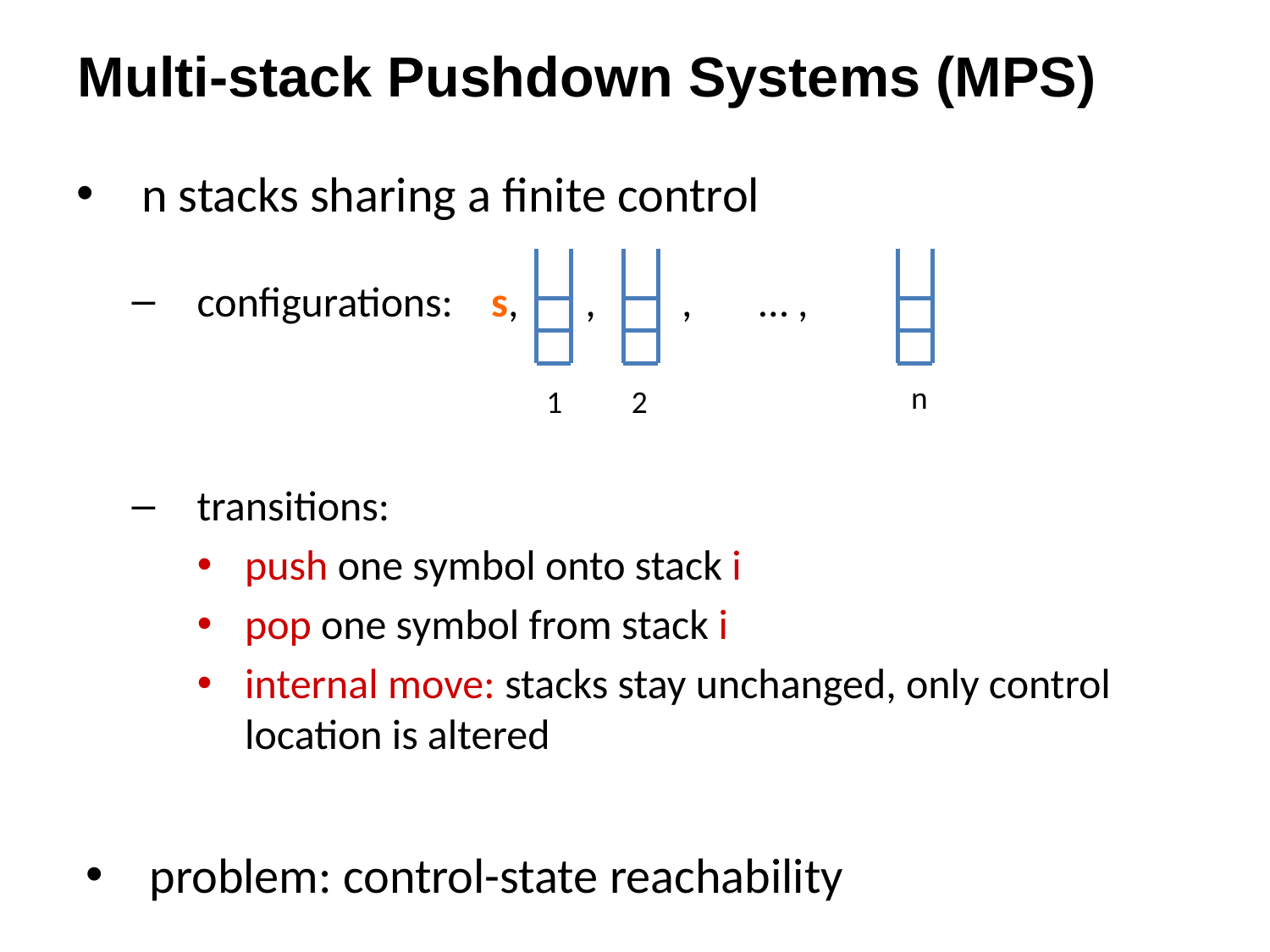

Multi-stack Pushdown Systems (MPS)
n stacks sharing a finite control

configurations:    s,       ,         ,       … ,

transitions:
push one symbol onto stack i
pop one symbol from stack i
internal move: stacks stay unchanged, only control location is altered

problem: control-state reachability

n
2
1